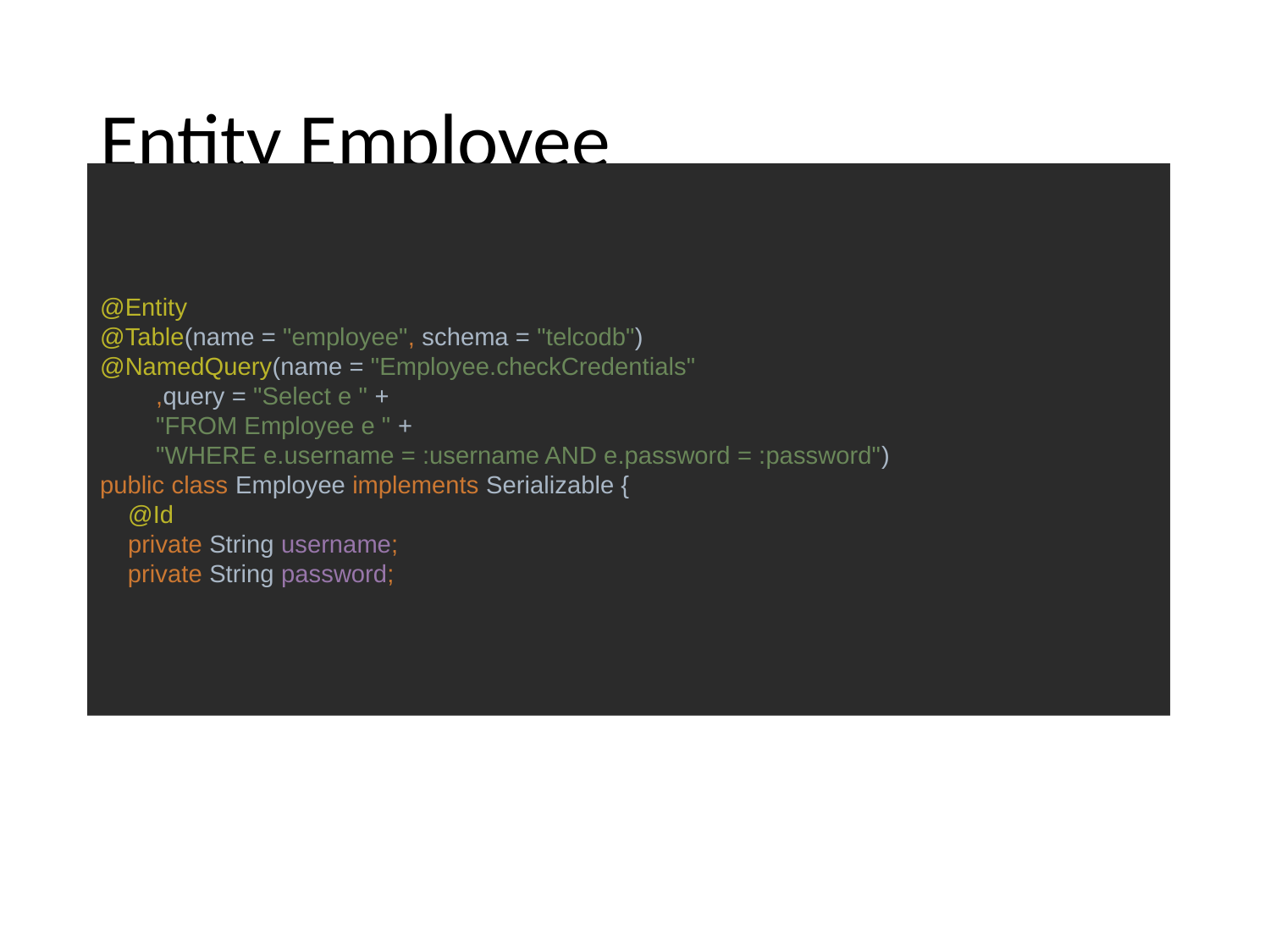

# Entity Employee
@Entity
@Table(name = "employee", schema = "telcodb")
@NamedQuery(name = "Employee.checkCredentials"
        ,query = "Select e " +
        "FROM Employee e " +
        "WHERE e.username = :username AND e.password = :password")
public class Employee implements Serializable {
    @Id
    private String username;
    private String password;